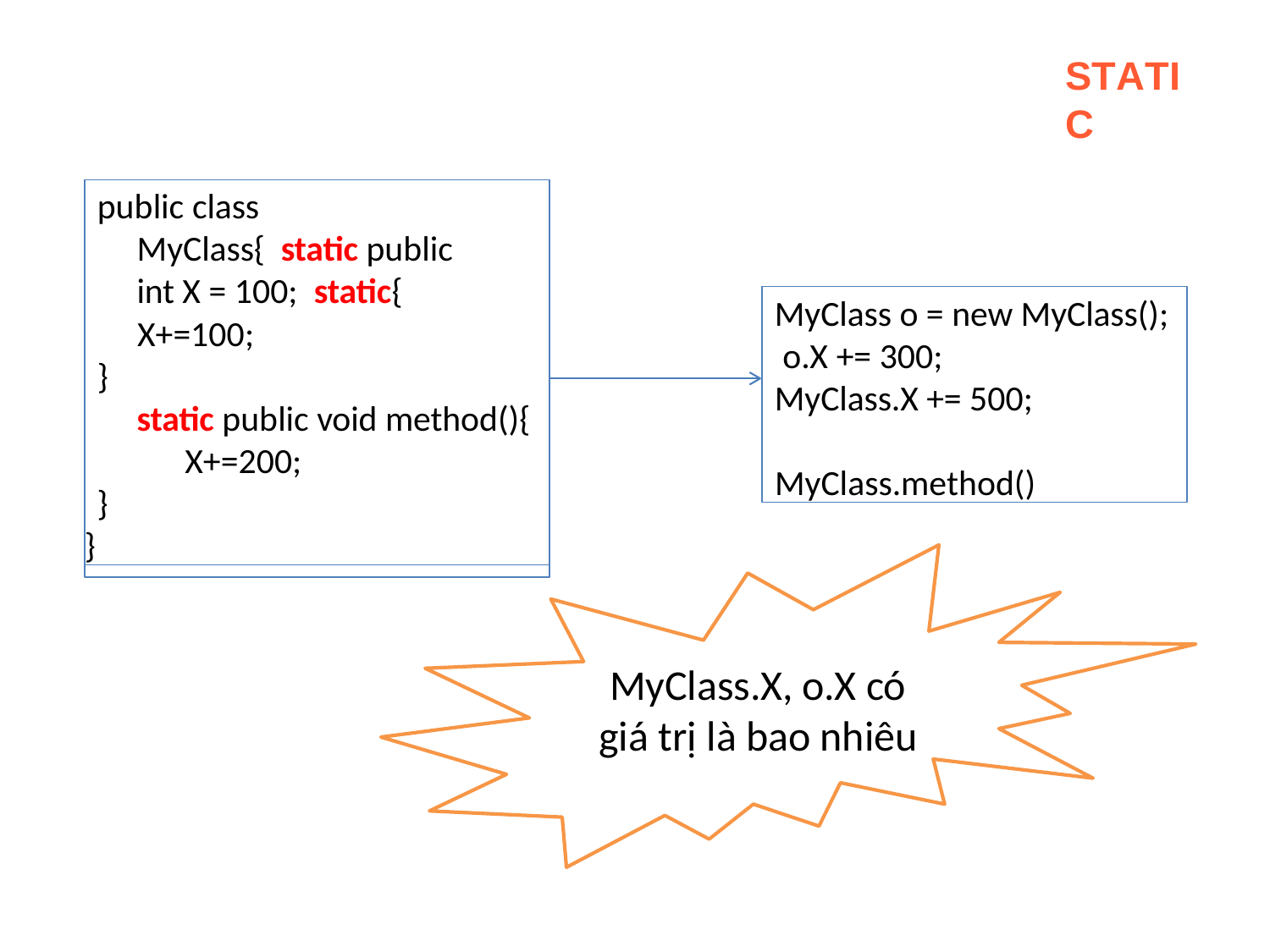

# STATIC

public class MyClass{  static public int X = 100;  static{
X+=100;
}
static public void method(){  X+=200;
}
}
MyClass o = new MyClass();  o.X += 300;
MyClass.X += 500;  MyClass.method()

MyClass.X, o.X có  giá trị là bao nhiêu